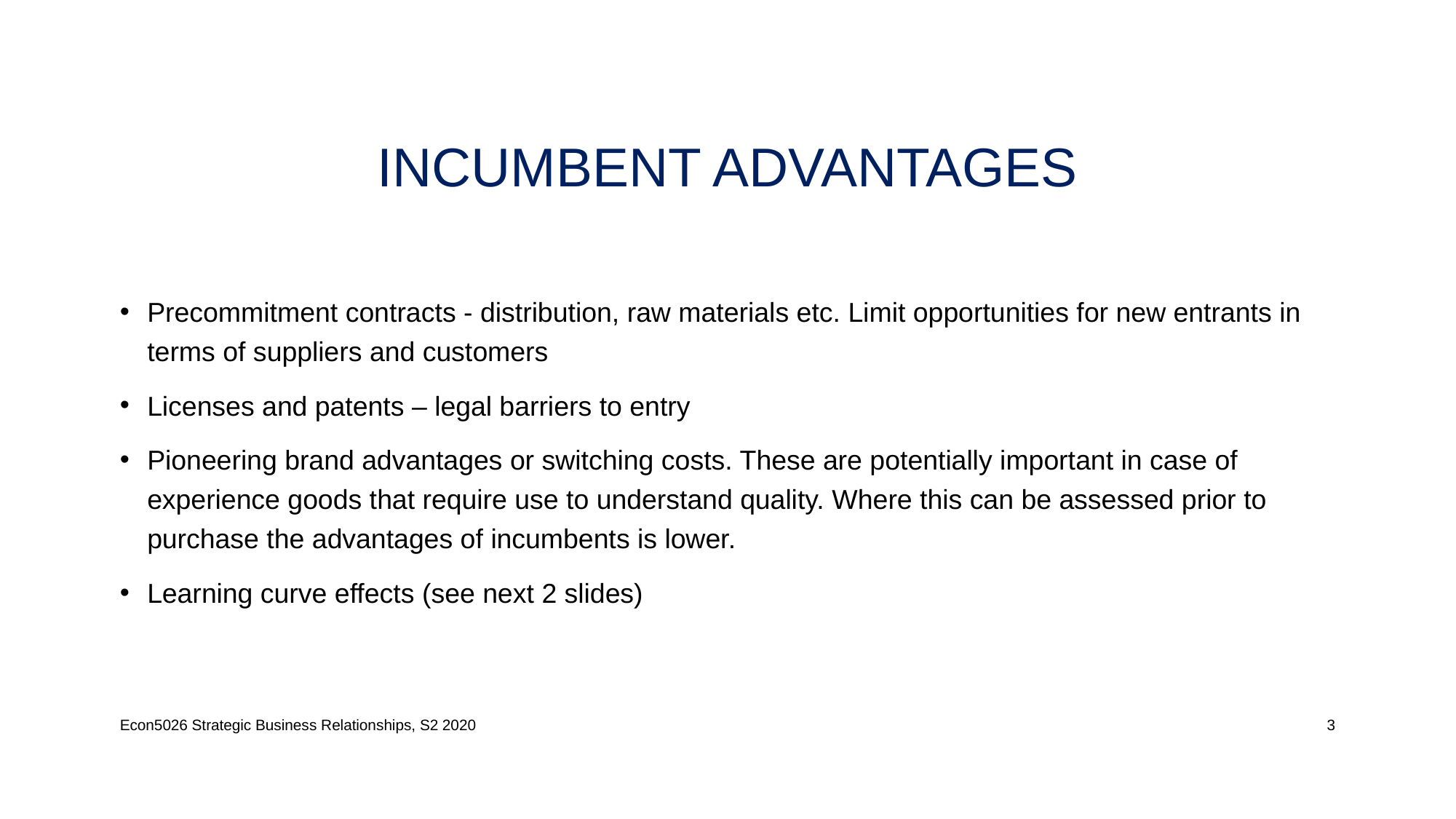

# Incumbent advantages
Precommitment contracts - distribution, raw materials etc. Limit opportunities for new entrants in terms of suppliers and customers
Licenses and patents – legal barriers to entry
Pioneering brand advantages or switching costs. These are potentially important in case of experience goods that require use to understand quality. Where this can be assessed prior to purchase the advantages of incumbents is lower.
Learning curve effects (see next 2 slides)
Econ5026 Strategic Business Relationships, S2 2020
3